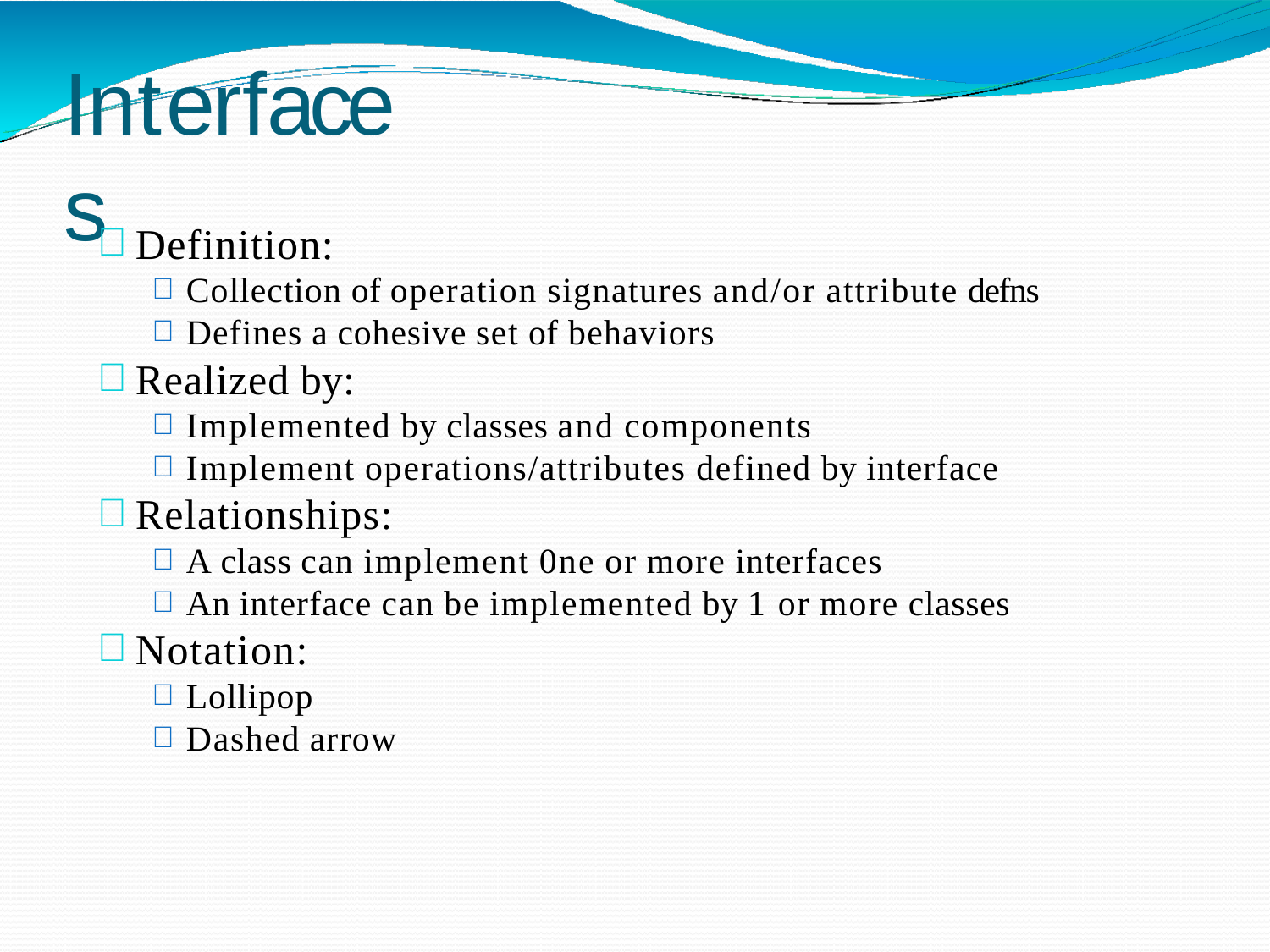

# Interfaces
Definition:
Collection of operation signatures and/or attribute defns
Defines a cohesive set of behaviors
Realized by:
Implemented by classes and components
Implement operations/attributes defined by interface
Relationships:
A class can implement 0ne or more interfaces
An interface can be implemented by 1  or more classes
Notation:
Lollipop
Dashed arrow